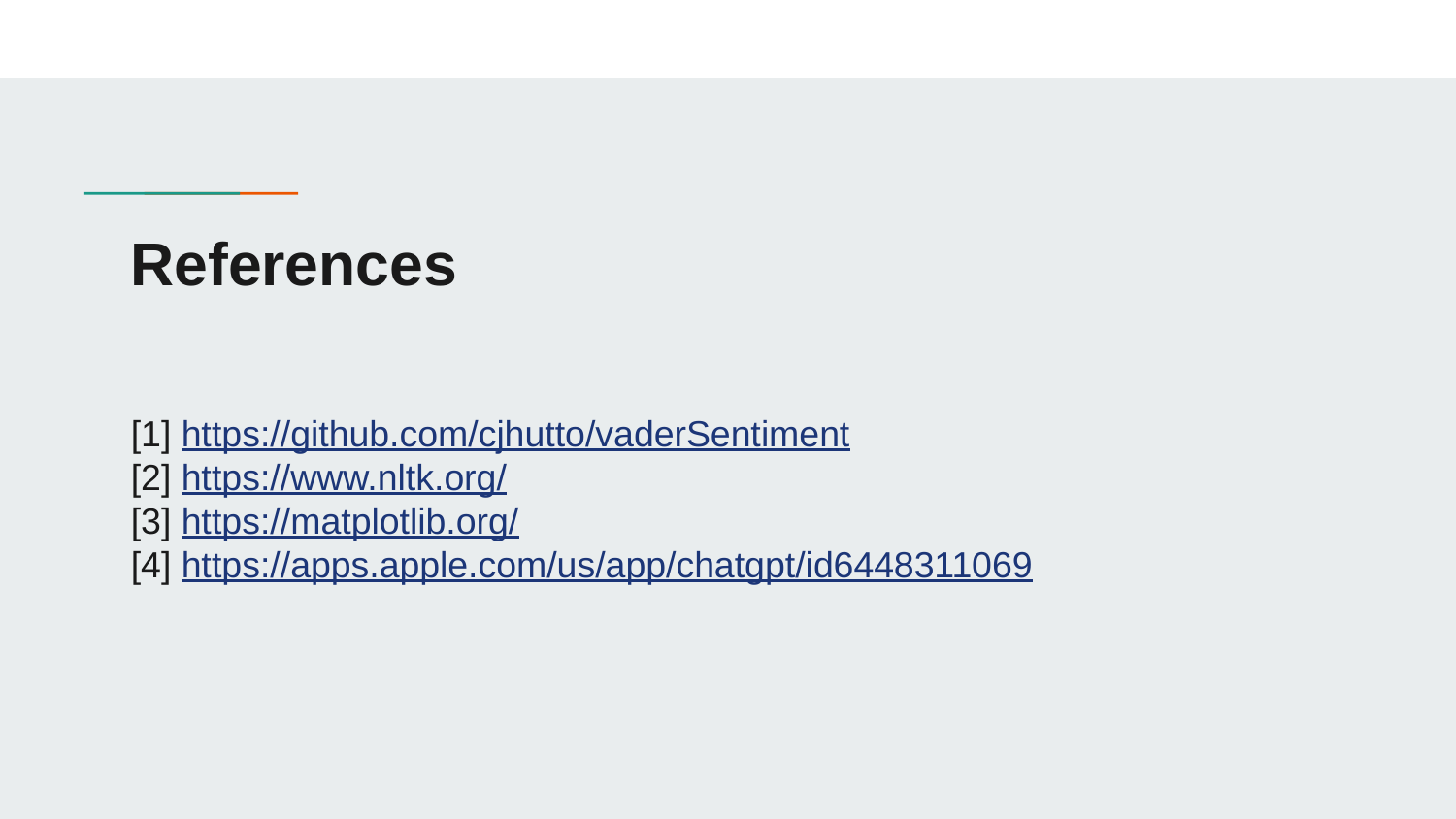

# References

[1] https://github.com/cjhutto/vaderSentiment
[2] https://www.nltk.org/
[3] https://matplotlib.org/
[4] https://apps.apple.com/us/app/chatgpt/id6448311069